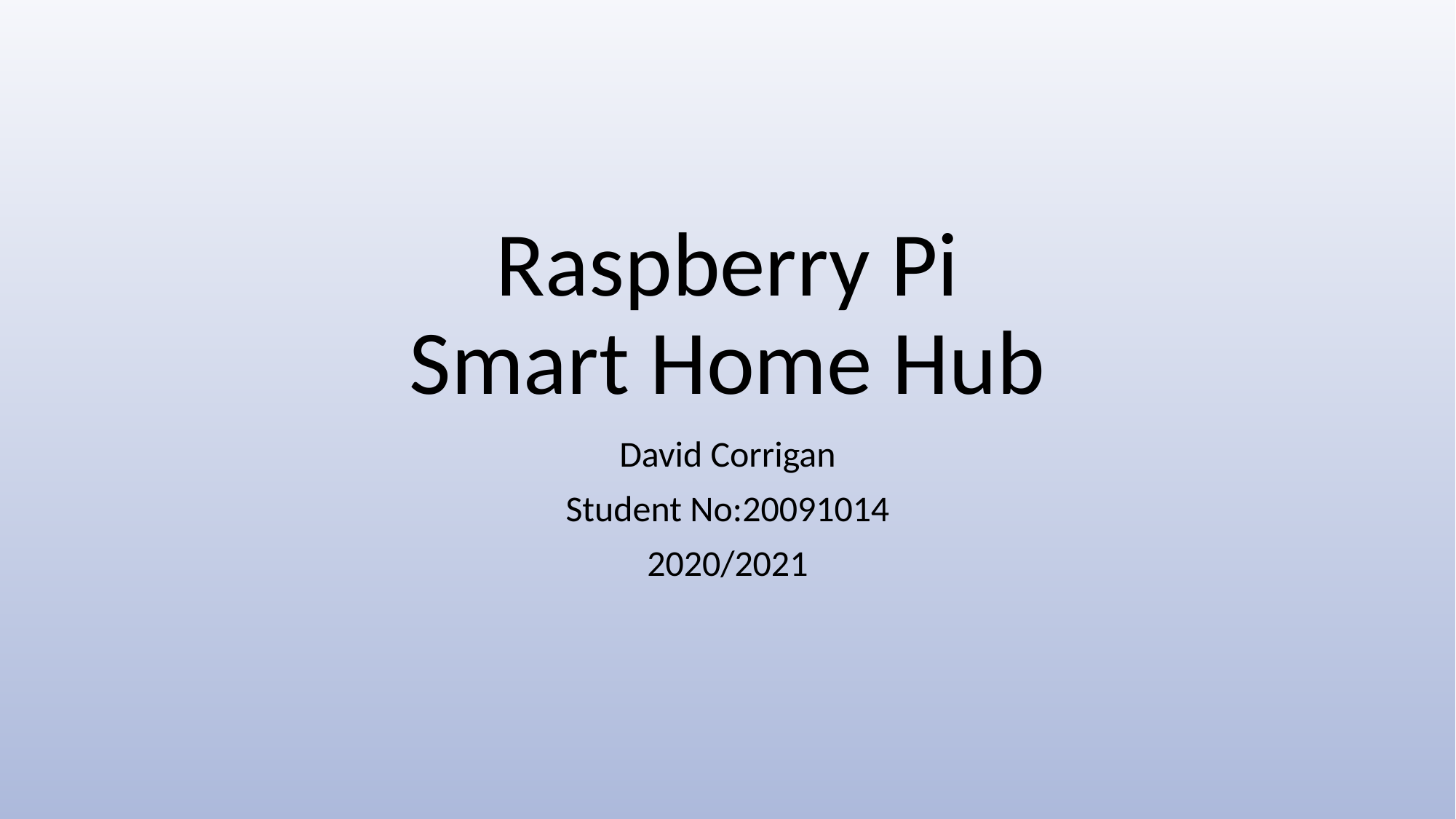

# Raspberry Pi Smart Home Hub
David Corrigan
Student No:20091014
2020/2021